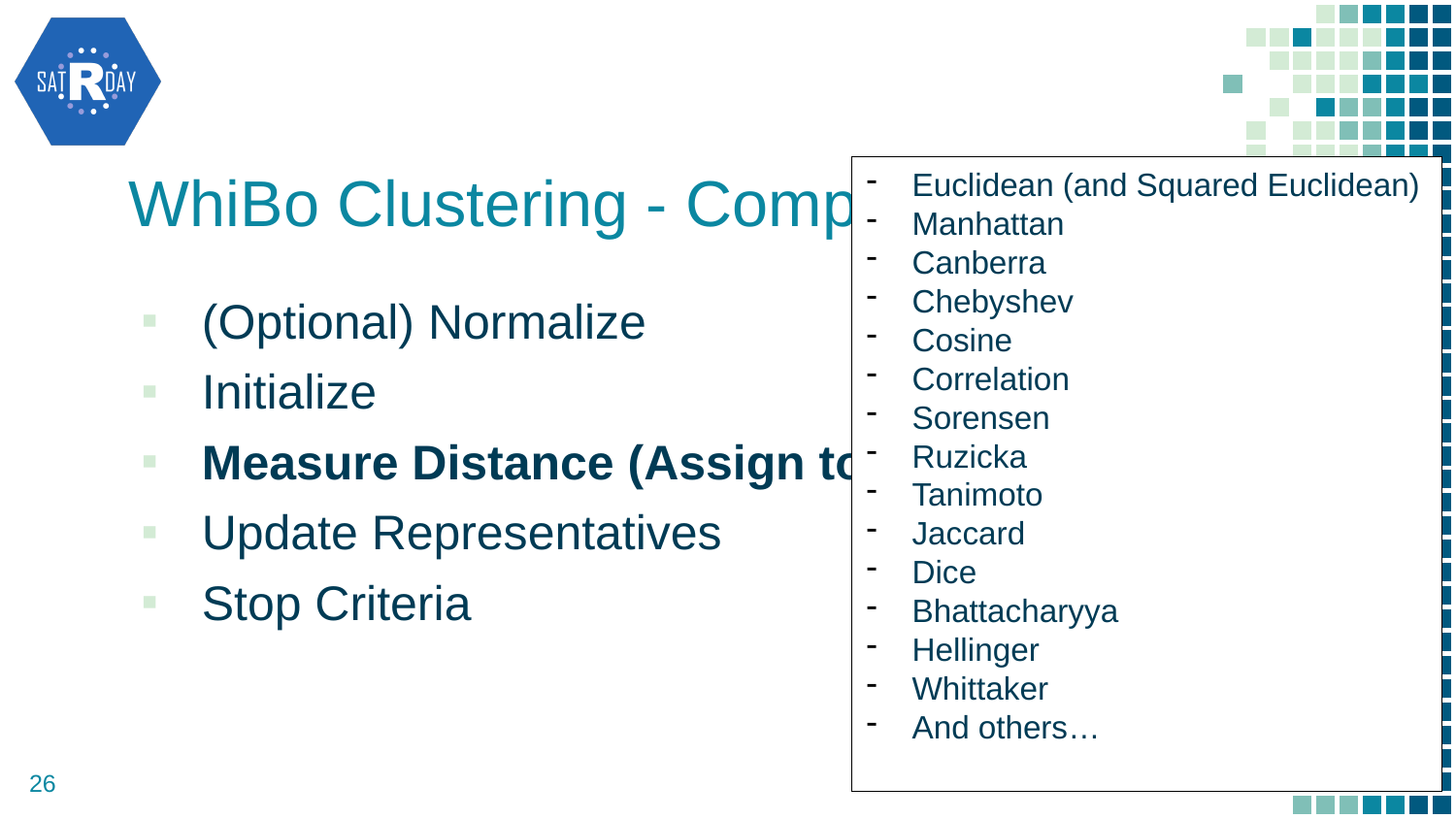

# WhiBo Clustering - Components
Euclidean (and Squared Euclidean)
Manhattan
Canberra
Chebyshev
Cosine
Correlation
Sorensen
Ruzicka
Tanimoto
Jaccard
Dice
Bhattacharyya
Hellinger
Whittaker
And others…

(Optional) Normalize
Initialize
Measure Distance (Assign to Cluster)
Update Representatives
Stop Criteria
26